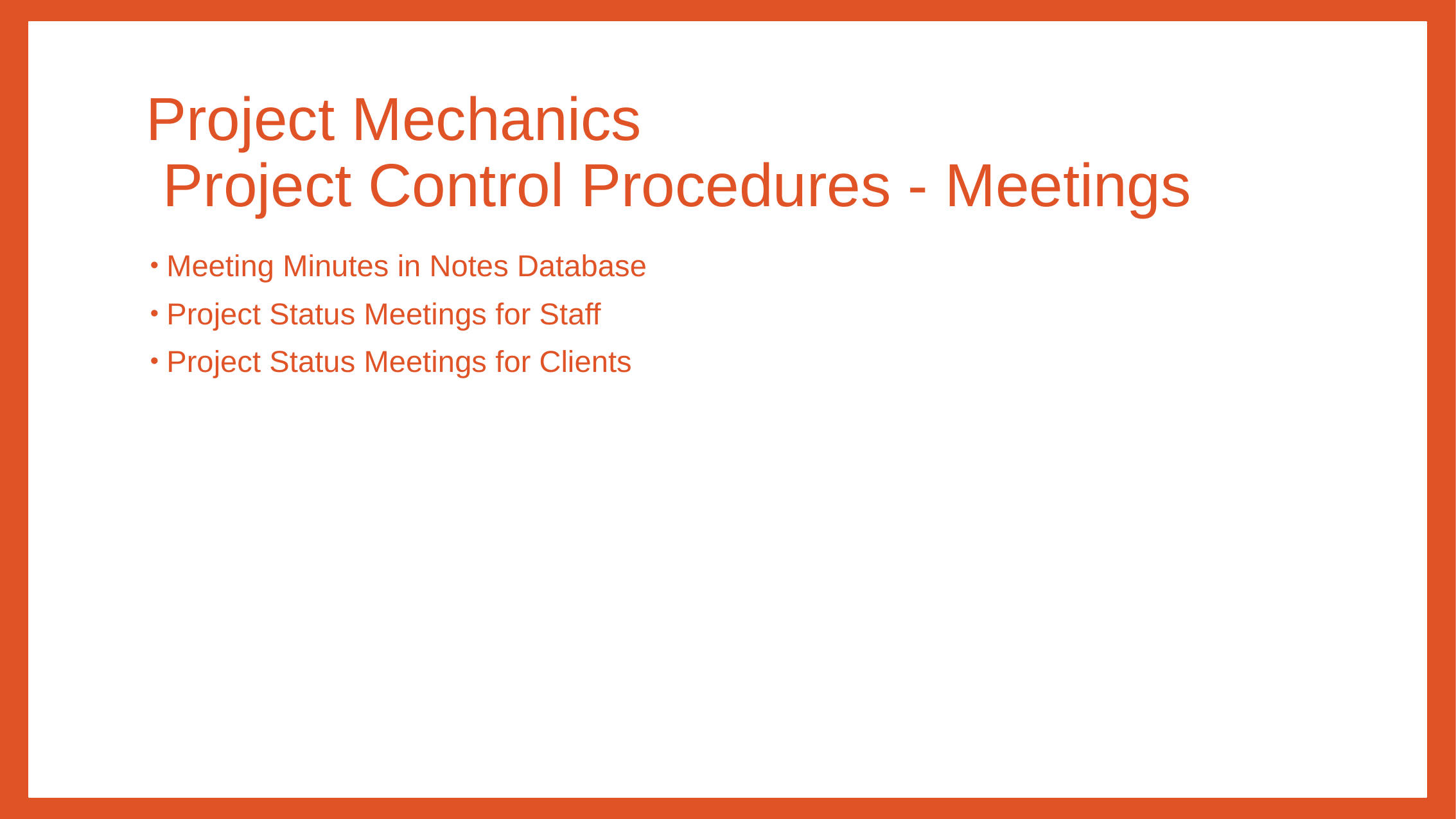

# Project Mechanics Project Control Procedures - Meetings
Meeting Minutes in Notes Database
Project Status Meetings for Staff
Project Status Meetings for Clients